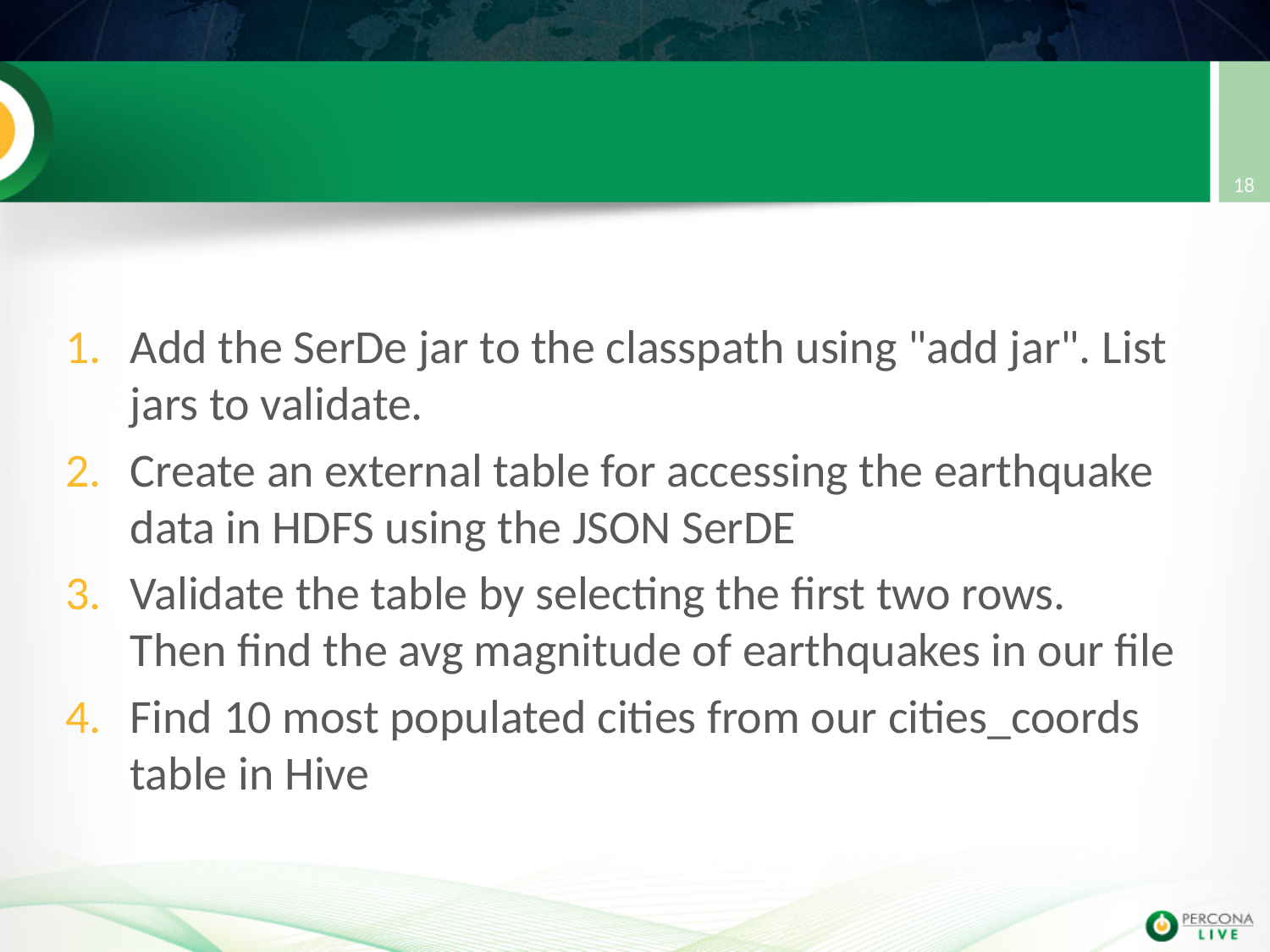

#
18

Add the SerDe jar to the classpath using "add jar". List jars to validate.
Create an external table for accessing the earthquake data in HDFS using the JSON SerDE
Validate the table by selecting the first two rows.
Then find the avg magnitude of earthquakes in our file
Find 10 most populated cities from our cities_coords table in Hive